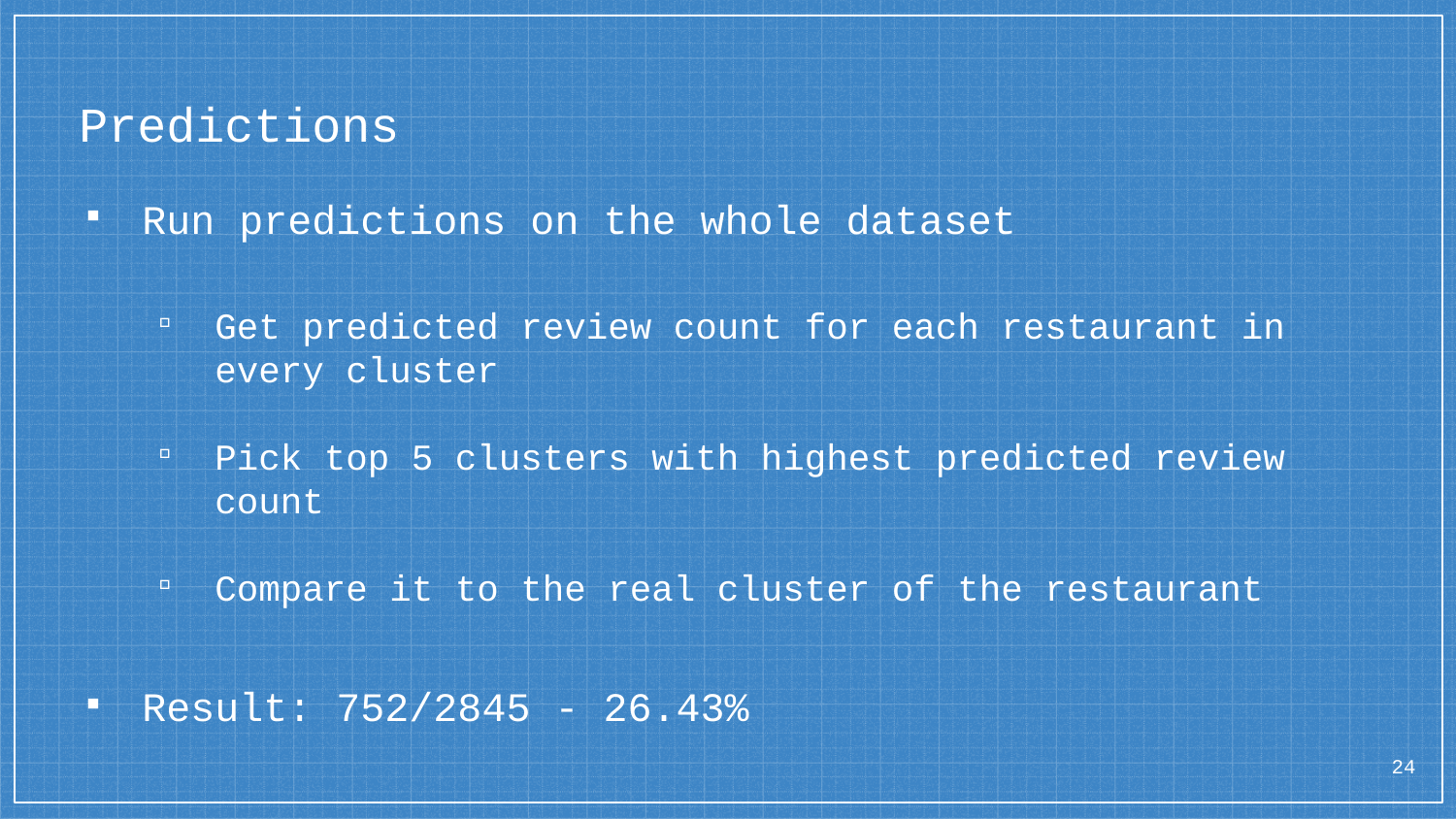

# Predictions
Run predictions on the whole dataset

Get predicted review count for each restaurant in every cluster
Pick top 5 clusters with highest predicted review count
Compare it to the real cluster of the restaurant

Result: 752/2845 - 26.43%
24